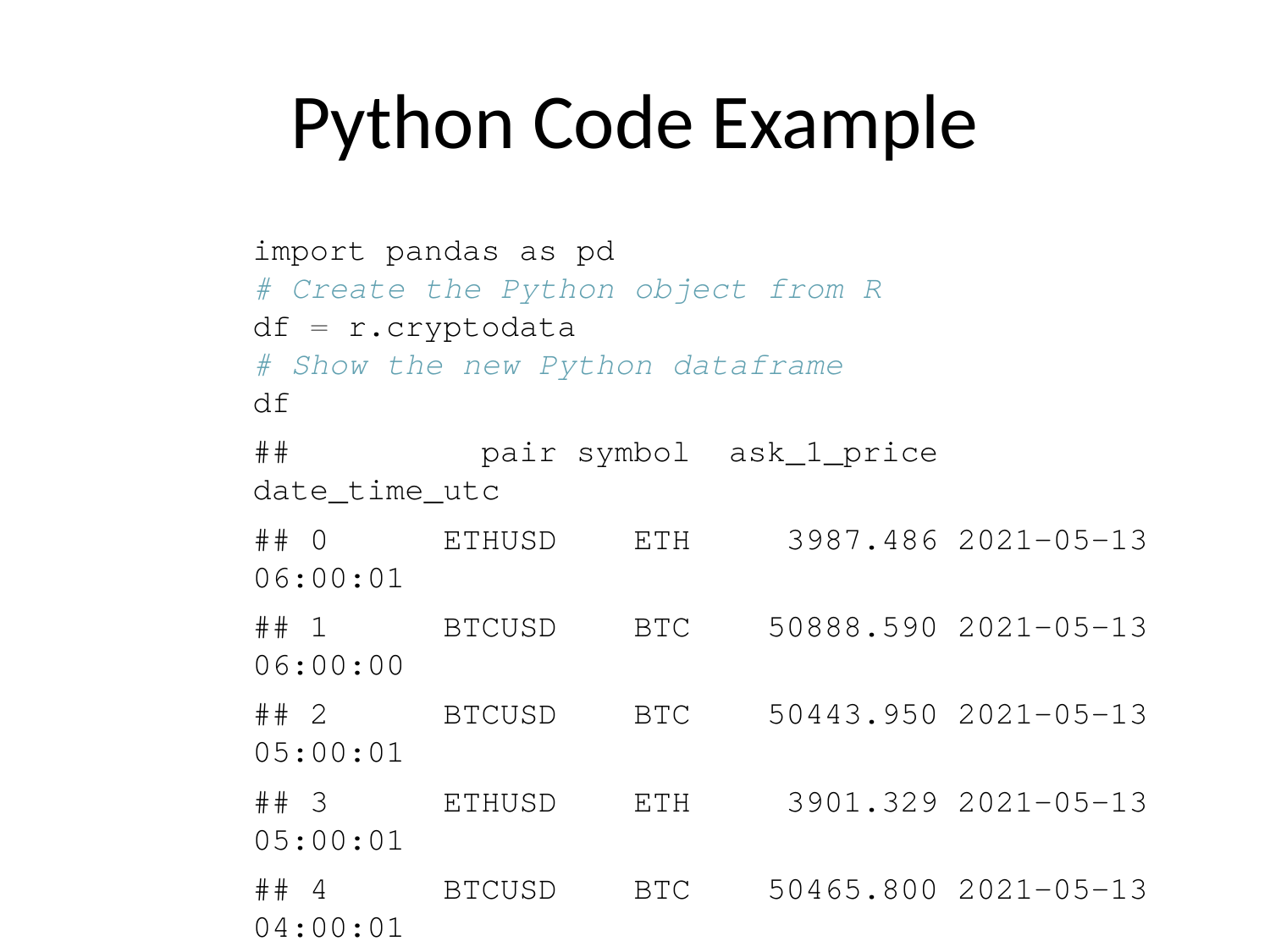

# Python Code Example
import pandas as pd
# Create the Python object from R
df = r.cryptodata
# Show the new Python dataframe
df
##          pair symbol  ask_1_price       date_time_utc
## 0      ETHUSD    ETH     3987.486 2021-05-13 06:00:01
## 1      BTCUSD    BTC    50888.590 2021-05-13 06:00:00
## 2      BTCUSD    BTC    50443.950 2021-05-13 05:00:01
## 3      ETHUSD    ETH     3901.329 2021-05-13 05:00:01
## 4      BTCUSD    BTC    50465.800 2021-05-13 04:00:01
## ...       ...    ...          ...                 ...
## 12363  BTCUSD    BTC    11972.900 2020-08-10 06:03:50
## 12364  BTCUSD    BTC    11985.890 2020-08-10 05:03:48
## 12365  BTCUSD    BTC    11997.470 2020-08-10 04:32:55
## 12366  BTCUSD    BTC    10686.880                 NaT
## 12367  ETHUSD    ETH      357.844                 NaT
##
## [12368 rows x 4 columns]